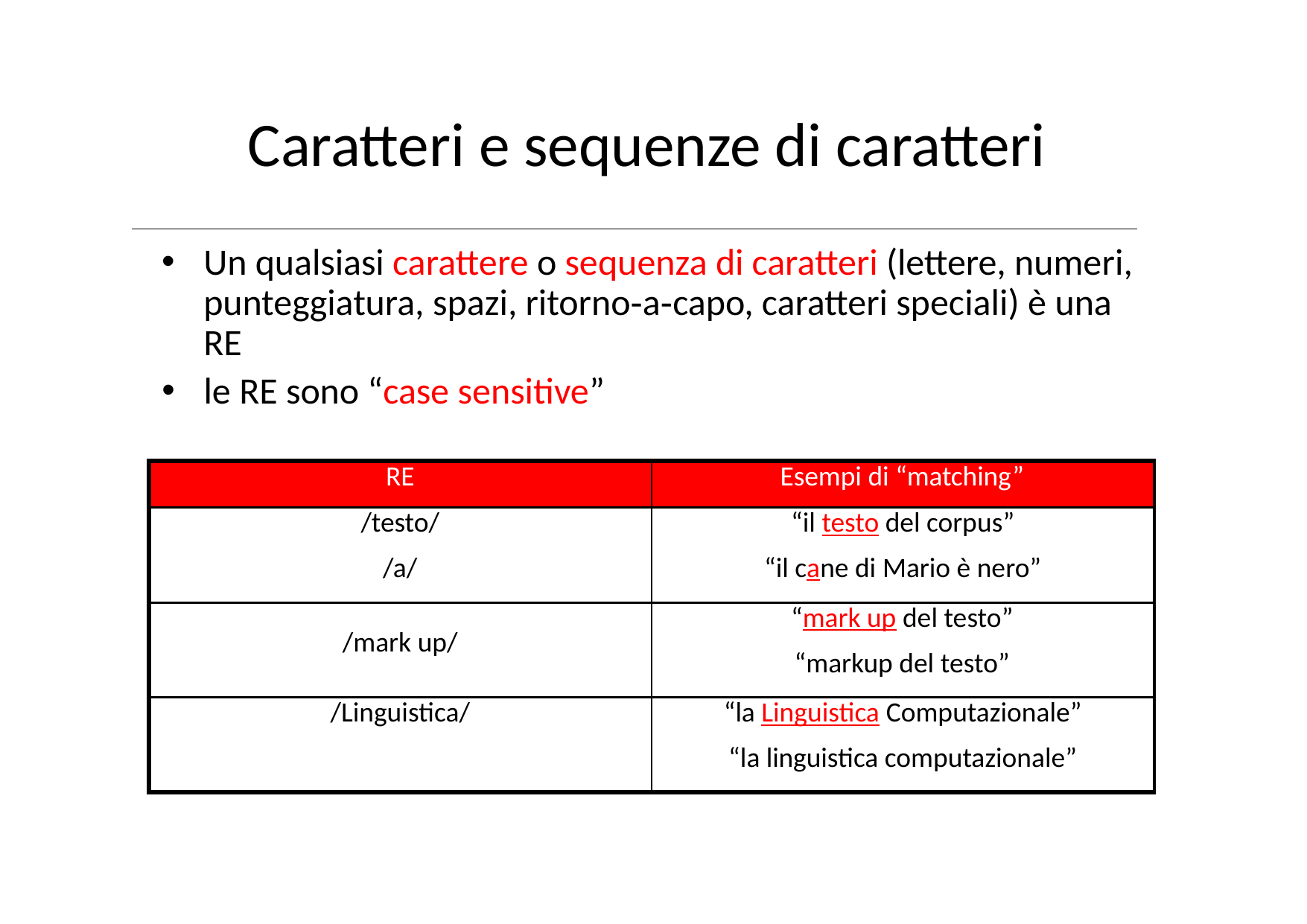

# Caratteri e sequenze di caratteri
Un qualsiasi carattere o sequenza di caratteri (lettere, numeri,  punteggiatura, spazi, ritorno‐a‐capo, caratteri speciali) è una  RE
le RE sono “case sensitive”
| RE | Esempi di “matching” |
| --- | --- |
| /testo/ /a/ | “il testo del corpus” “il cane di Mario è nero” |
| /mark up/ | “mark up del testo” “markup del testo” |
| /Linguistica/ | “la Linguistica Computazionale” “la linguistica computazionale” |